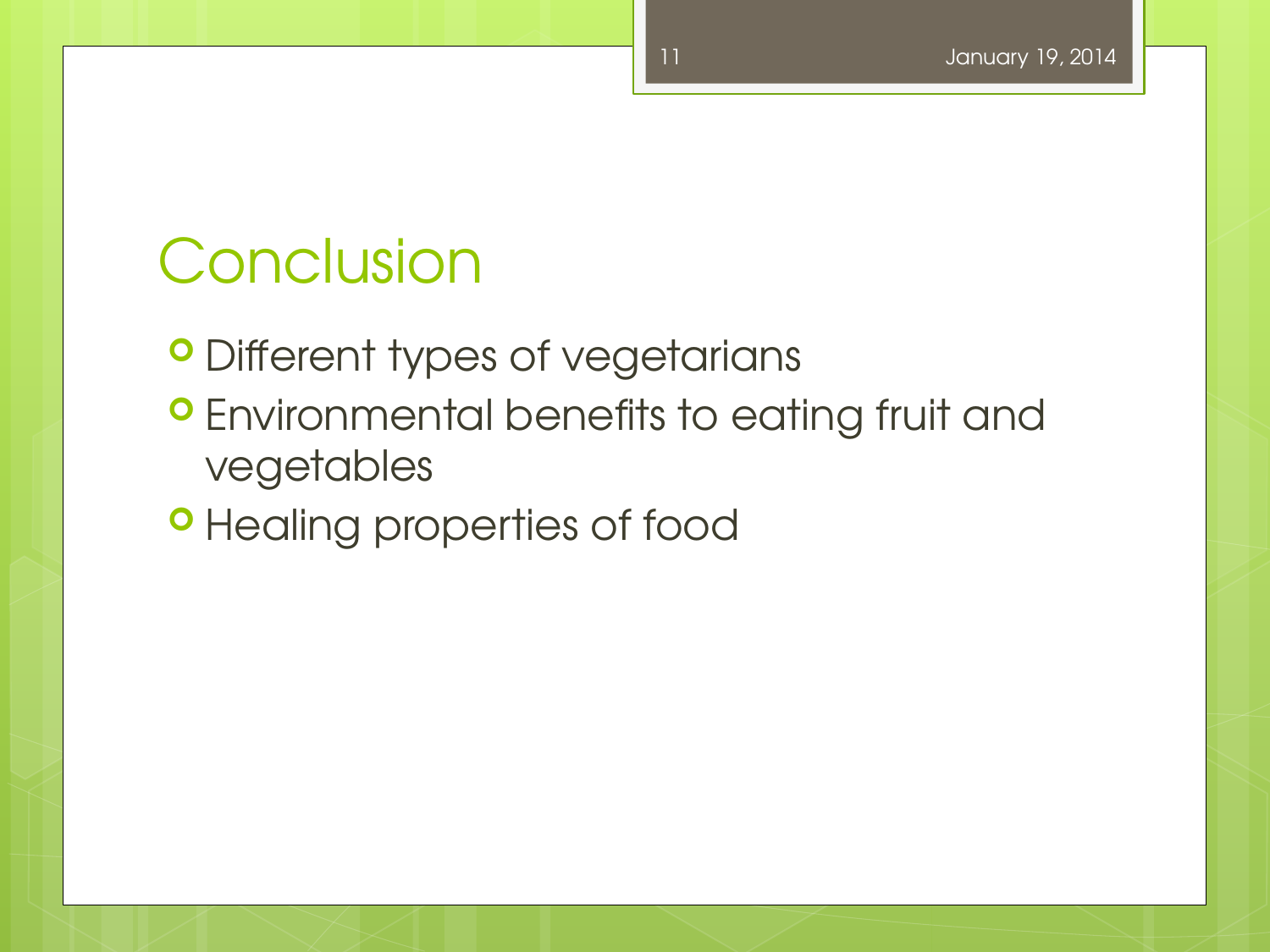

11
January 19, 2014
# Conclusion
Different types of vegetarians
Environmental benefits to eating fruit and vegetables
Healing properties of food